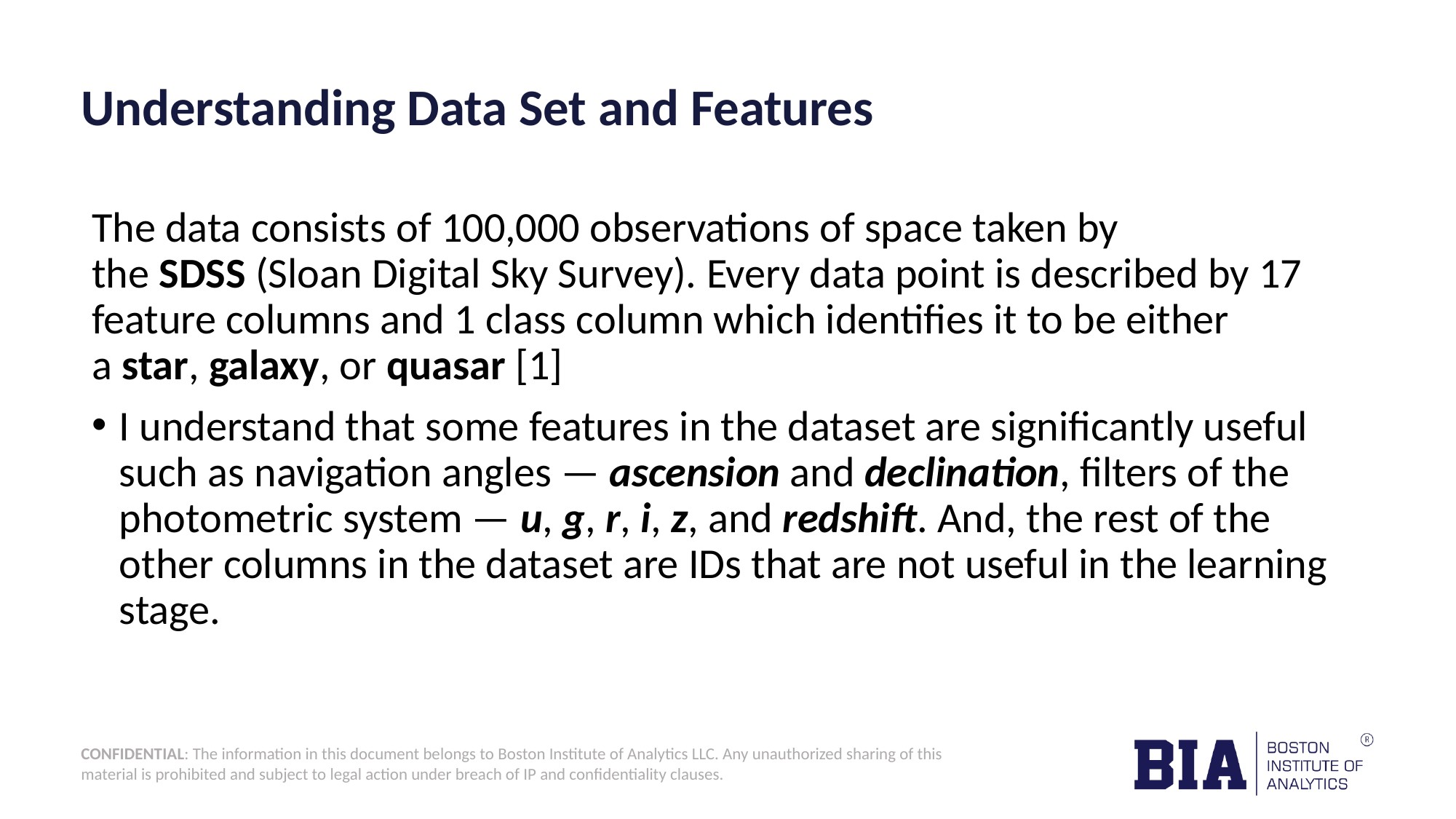

# Understanding Data Set and Features
The data consists of 100,000 observations of space taken by the SDSS (Sloan Digital Sky Survey). Every data point is described by 17 feature columns and 1 class column which identifies it to be either a star, galaxy, or quasar [1]
I understand that some features in the dataset are significantly useful such as navigation angles — ascension and declination, filters of the photometric system — u, g, r, i, z, and redshift. And, the rest of the other columns in the dataset are IDs that are not useful in the learning stage.